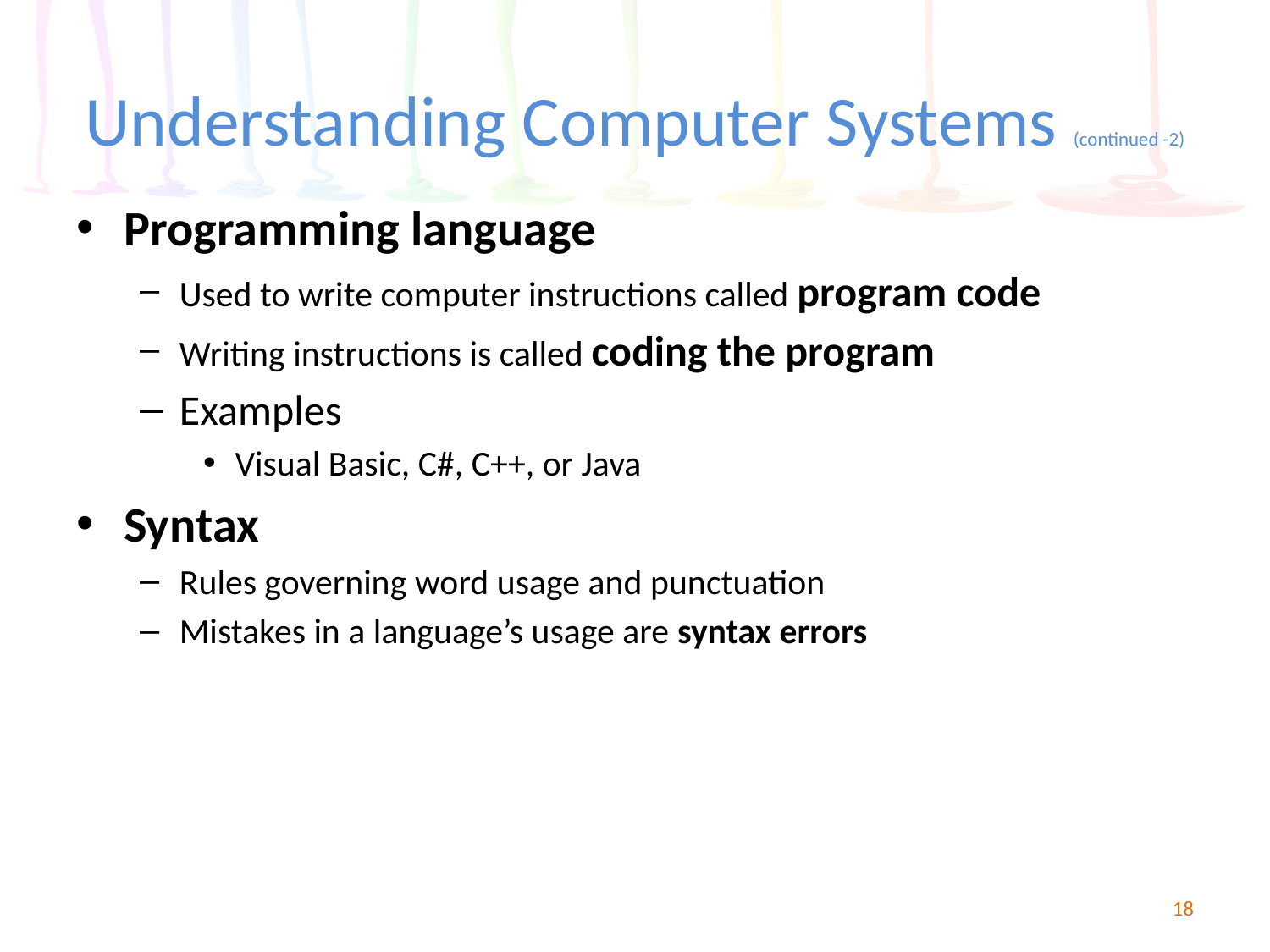

# Understanding Computer Systems (continued -2)
Programming language
Used to write computer instructions called program code
Writing instructions is called coding the program
Examples
Visual Basic, C#, C++, or Java
Syntax
Rules governing word usage and punctuation
Mistakes in a language’s usage are syntax errors

18